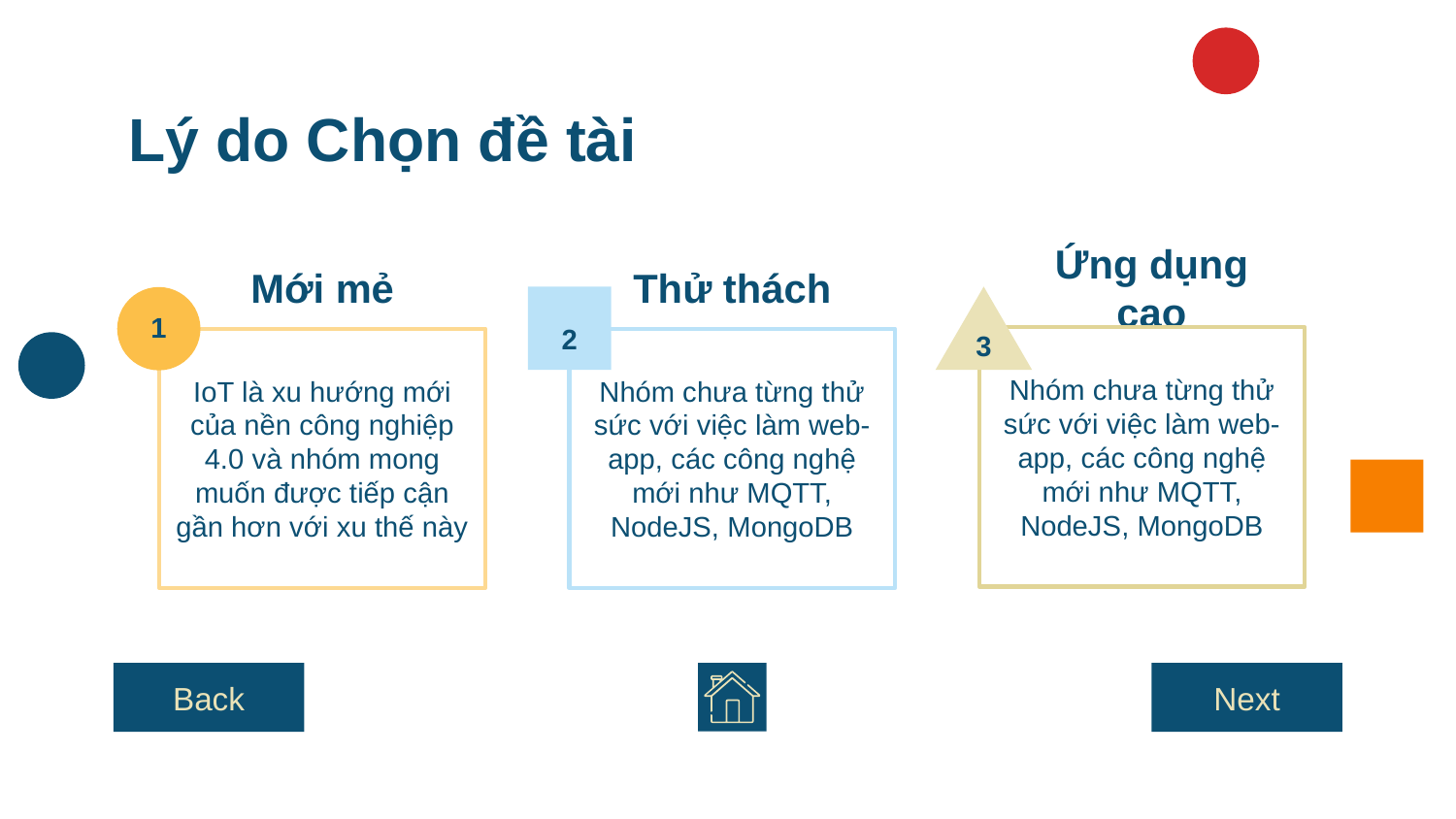

# Lý do Chọn đề tài
Mới mẻ
Ứng dụng cao
Thử thách
2
3
1
Nhóm chưa từng thử sức với việc làm web-app, các công nghệ mới như MQTT, NodeJS, MongoDB
IoT là xu hướng mới của nền công nghiệp 4.0 và nhóm mong muốn được tiếp cận gần hơn với xu thế này
Nhóm chưa từng thử sức với việc làm web-app, các công nghệ mới như MQTT, NodeJS, MongoDB
Back

Next